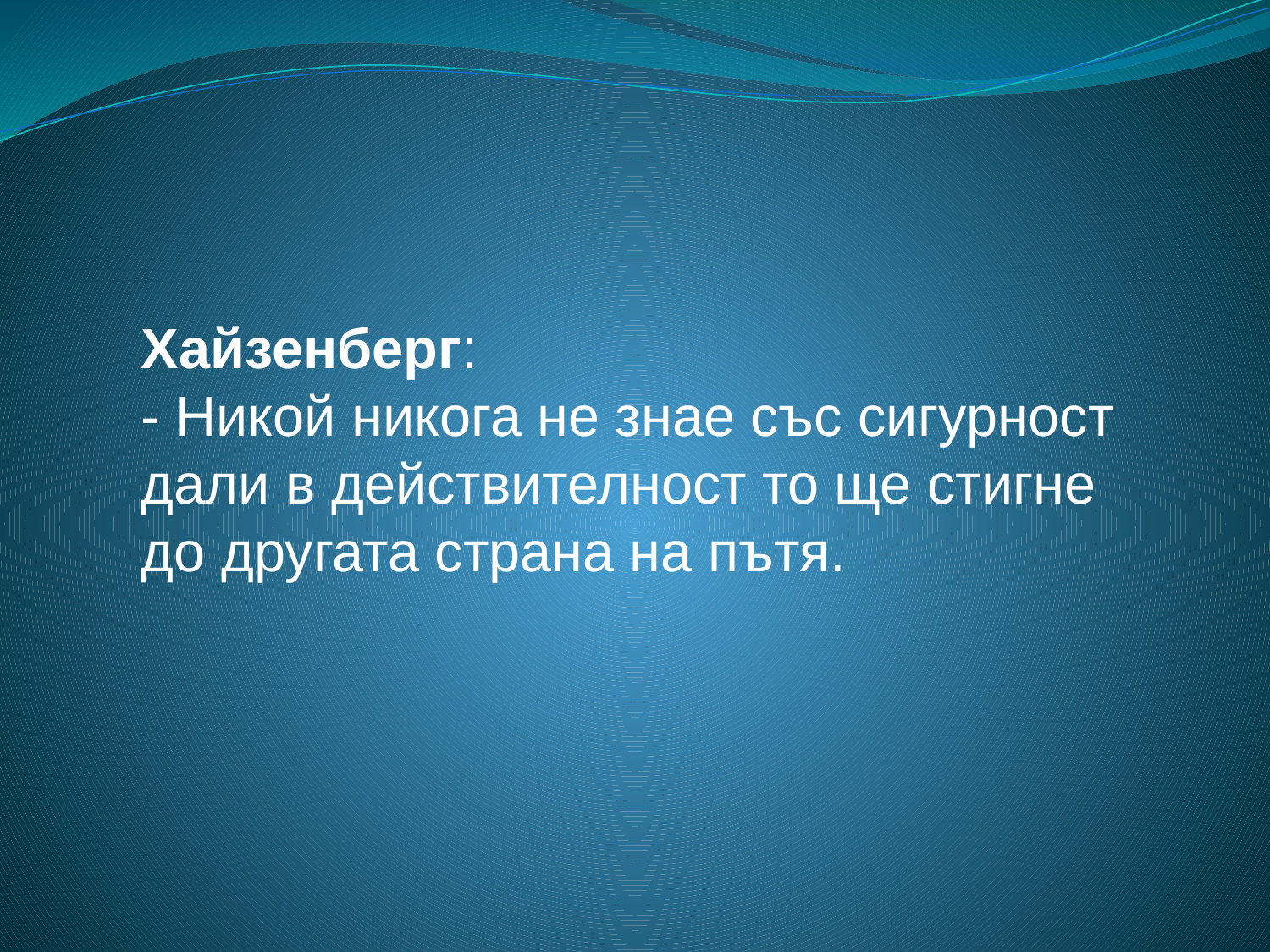

Хайзенберг:
- Никой никога не знае със сигурност дали в действителност то ще стигне до другата страна на пътя.